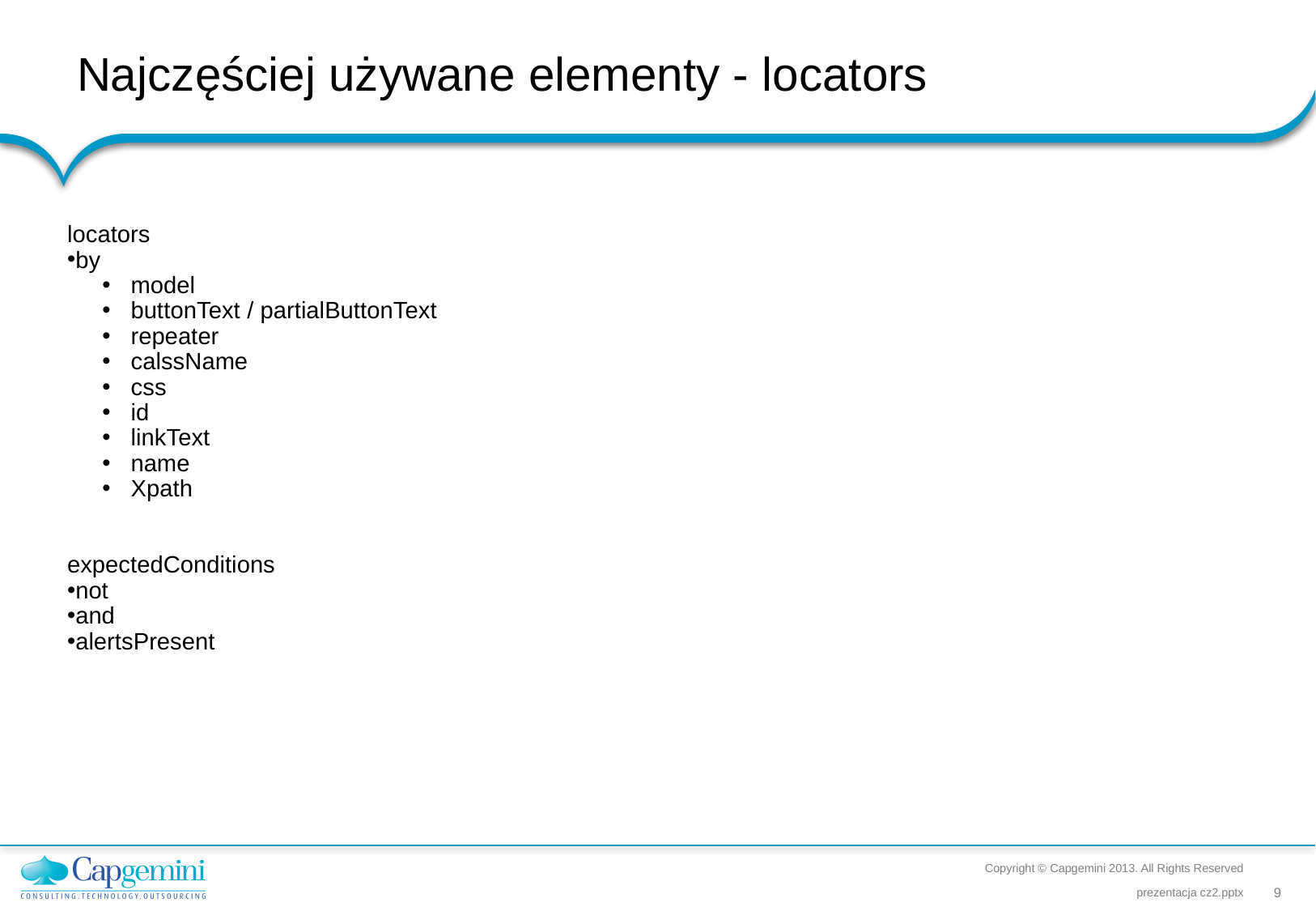

Najczęściej używane elementy - locators
locators
by
model
buttonText / partialButtonText
repeater
calssName
css
id
linkText
name
Xpath

expectedConditions
not
and
alertsPresent

Copyright © Capgemini 2013. All Rights Reserved
prezentacja cz2.pptx
9